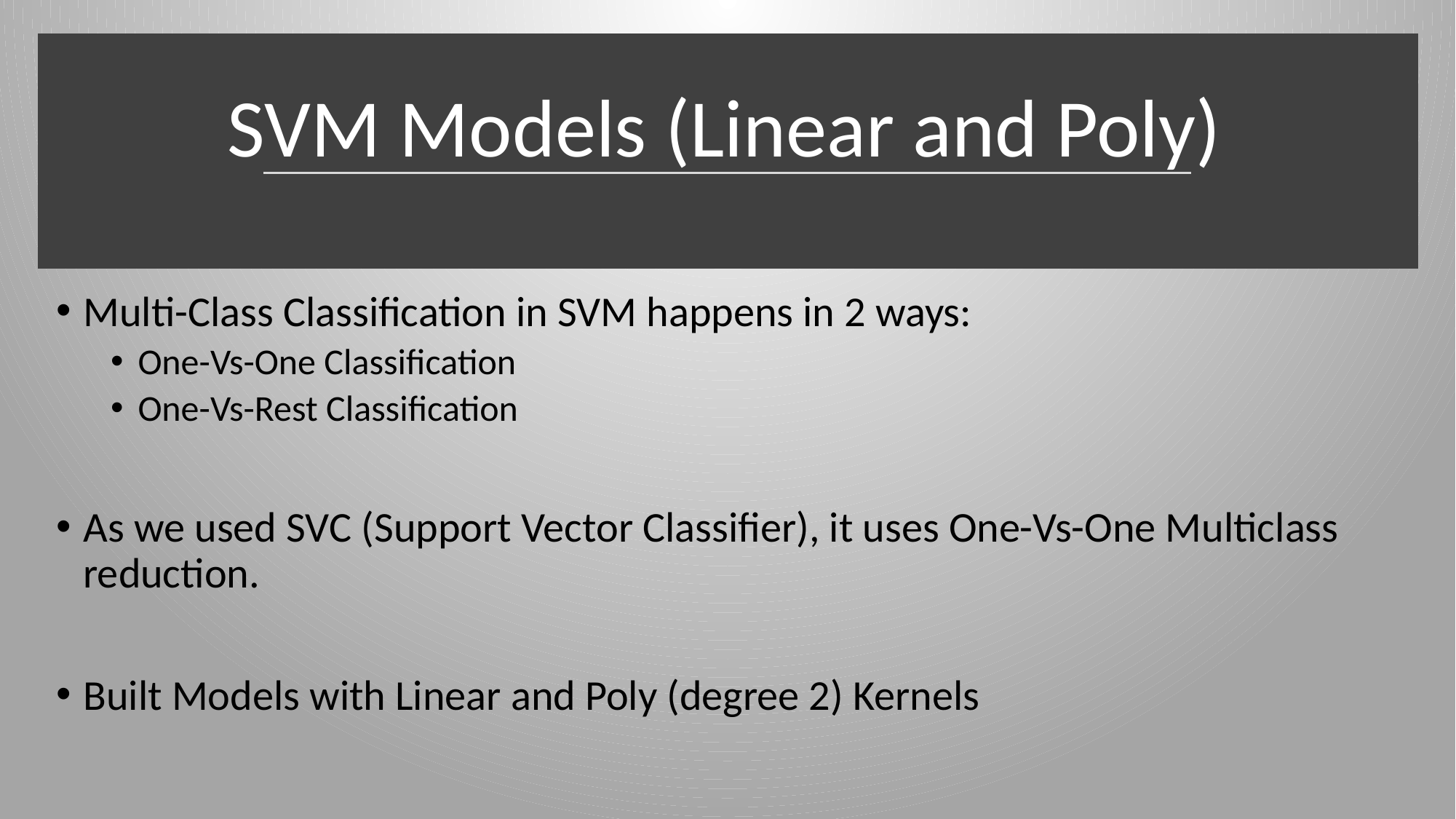

# SVM Models (Linear and Poly)
Multi-Class Classification in SVM happens in 2 ways:
One-Vs-One Classification
One-Vs-Rest Classification

As we used SVC (Support Vector Classifier), it uses One-Vs-One Multiclass reduction.

Built Models with Linear and Poly (degree 2) Kernels